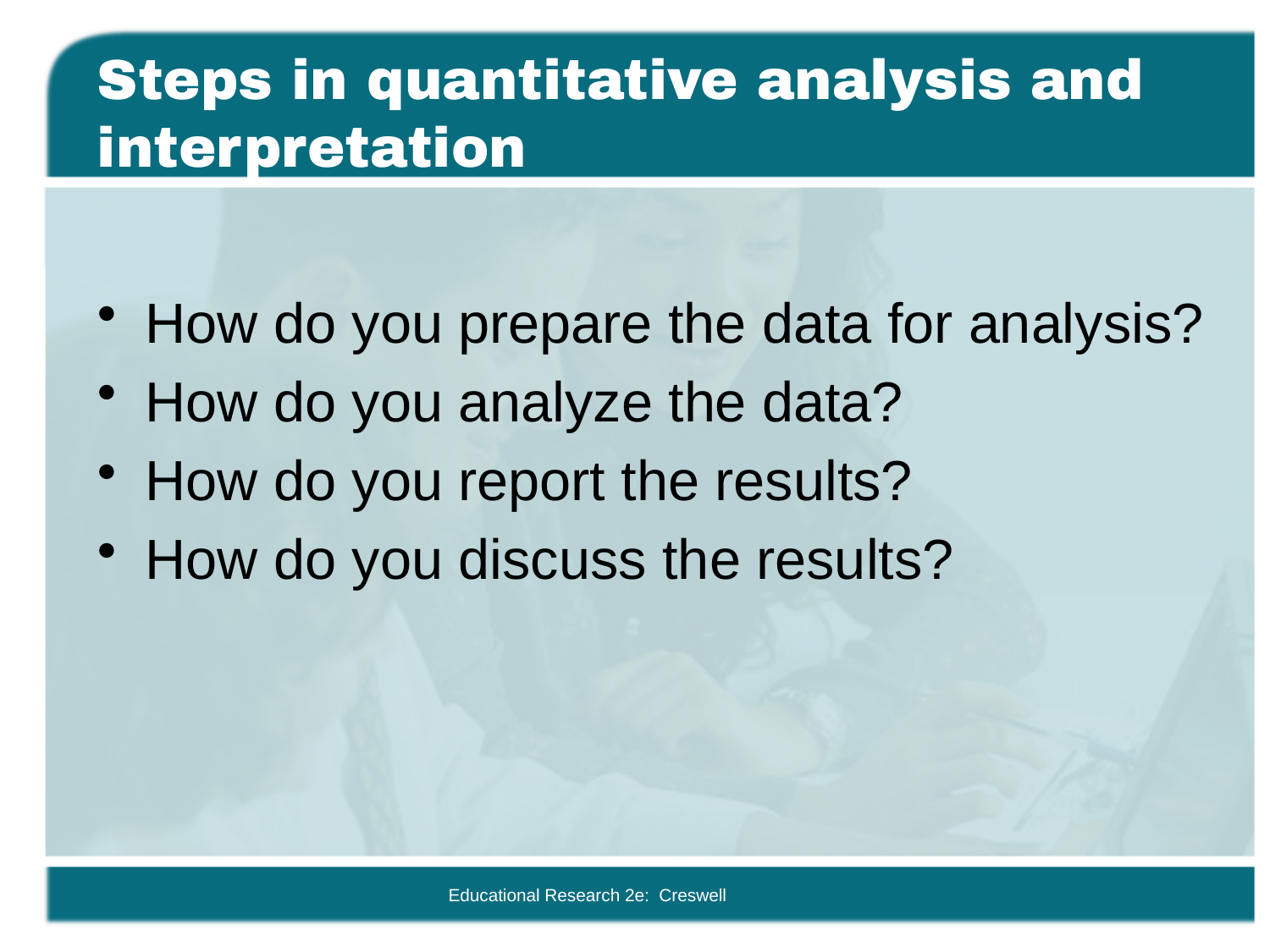

# Steps in quantitative analysis and interpretation
How do you prepare the data for analysis?
How do you analyze the data?
How do you report the results?
How do you discuss the results?
Educational Research 2e:  Creswell